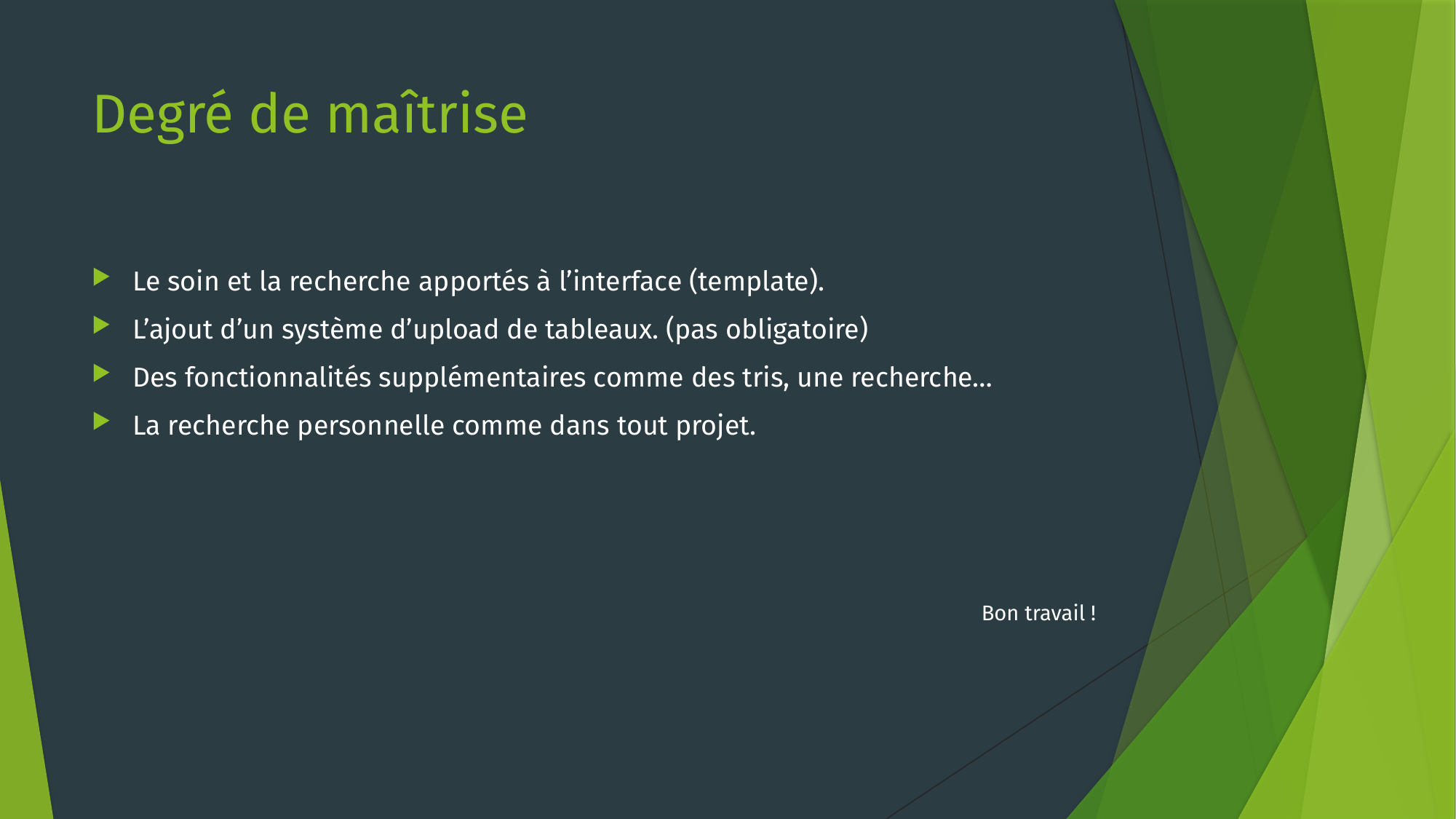

# Degré de maîtrise
Le soin et la recherche apportés à l’interface (template).
L’ajout d’un système d’upload de tableaux. (pas obligatoire)
Des fonctionnalités supplémentaires comme des tris, une recherche…
La recherche personnelle comme dans tout projet.

Bon travail !